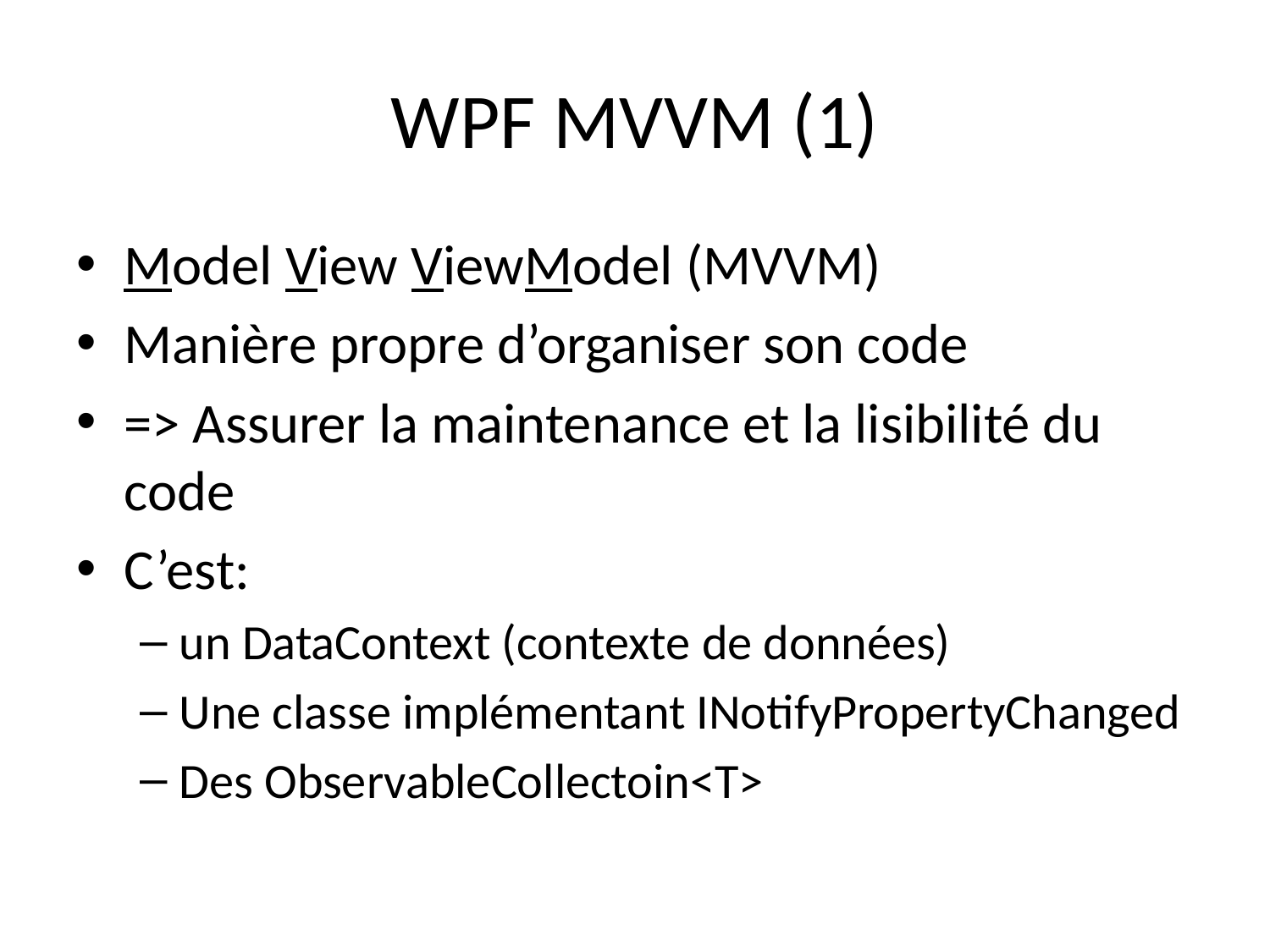

# WPF MVVM (1)
Model View ViewModel (MVVM)
Manière propre d’organiser son code
=> Assurer la maintenance et la lisibilité du code
C’est:
un DataContext (contexte de données)
Une classe implémentant INotifyPropertyChanged
Des ObservableCollectoin<T>